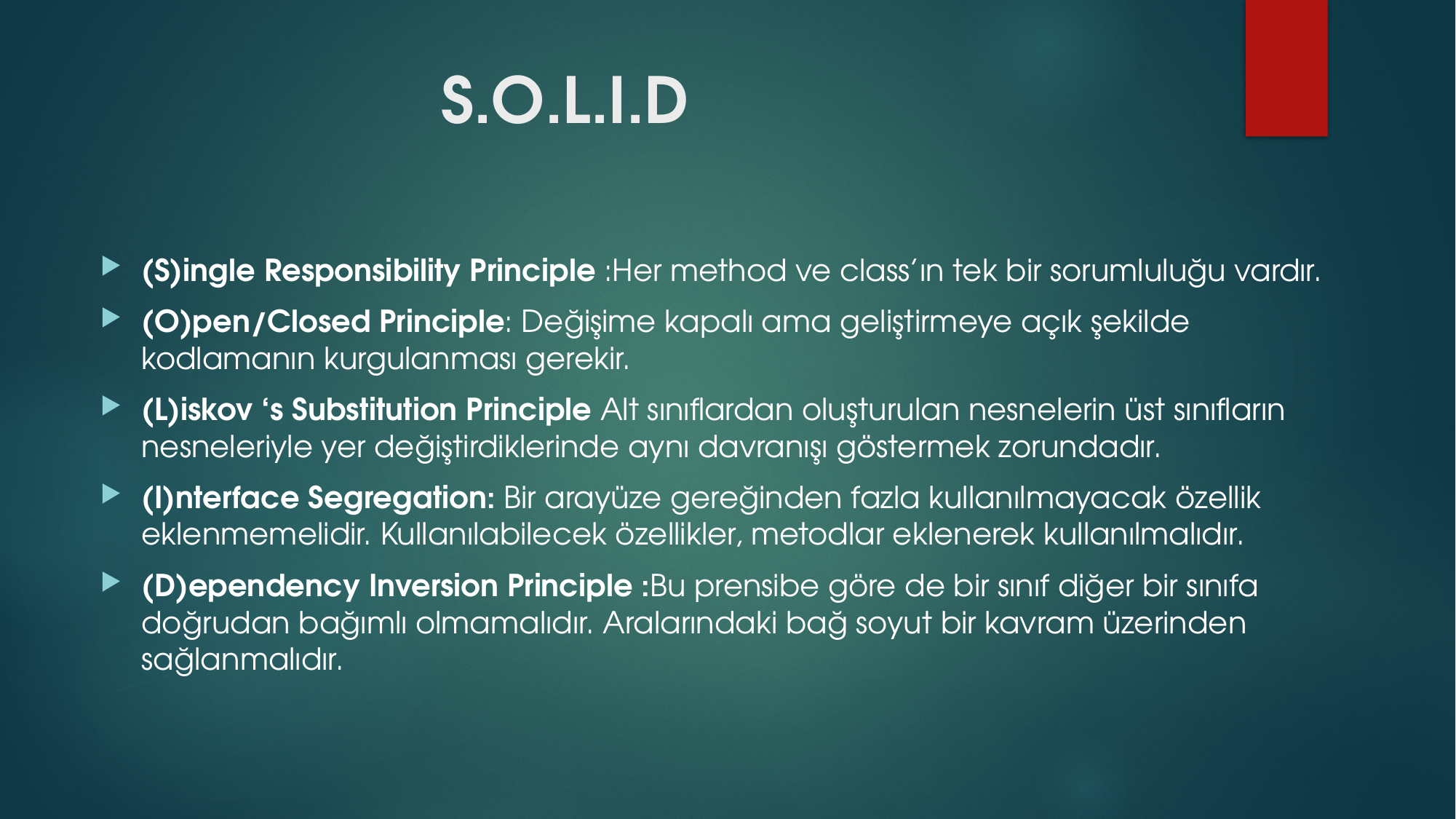

# S.O.L.I.D
(S)ingle Responsibility Principle :Her method ve class’ın tek bir sorumluluğu vardır.
(O)pen/Closed Principle: Değişime kapalı ama geliştirmeye açık şekilde kodlamanın kurgulanması gerekir.
(L)iskov ‘s Substitution Principle Alt sınıflardan oluşturulan nesnelerin üst sınıfların nesneleriyle yer değiştirdiklerinde aynı davranışı göstermek zorundadır.
(I)nterface Segregation: Bir arayüze gereğinden fazla kullanılmayacak özellik eklenmemelidir. Kullanılabilecek özellikler, metodlar eklenerek kullanılmalıdır.
(D)ependency Inversion Principle :Bu prensibe göre de bir sınıf diğer bir sınıfa doğrudan bağımlı olmamalıdır. Aralarındaki bağ soyut bir kavram üzerinden sağlanmalıdır.